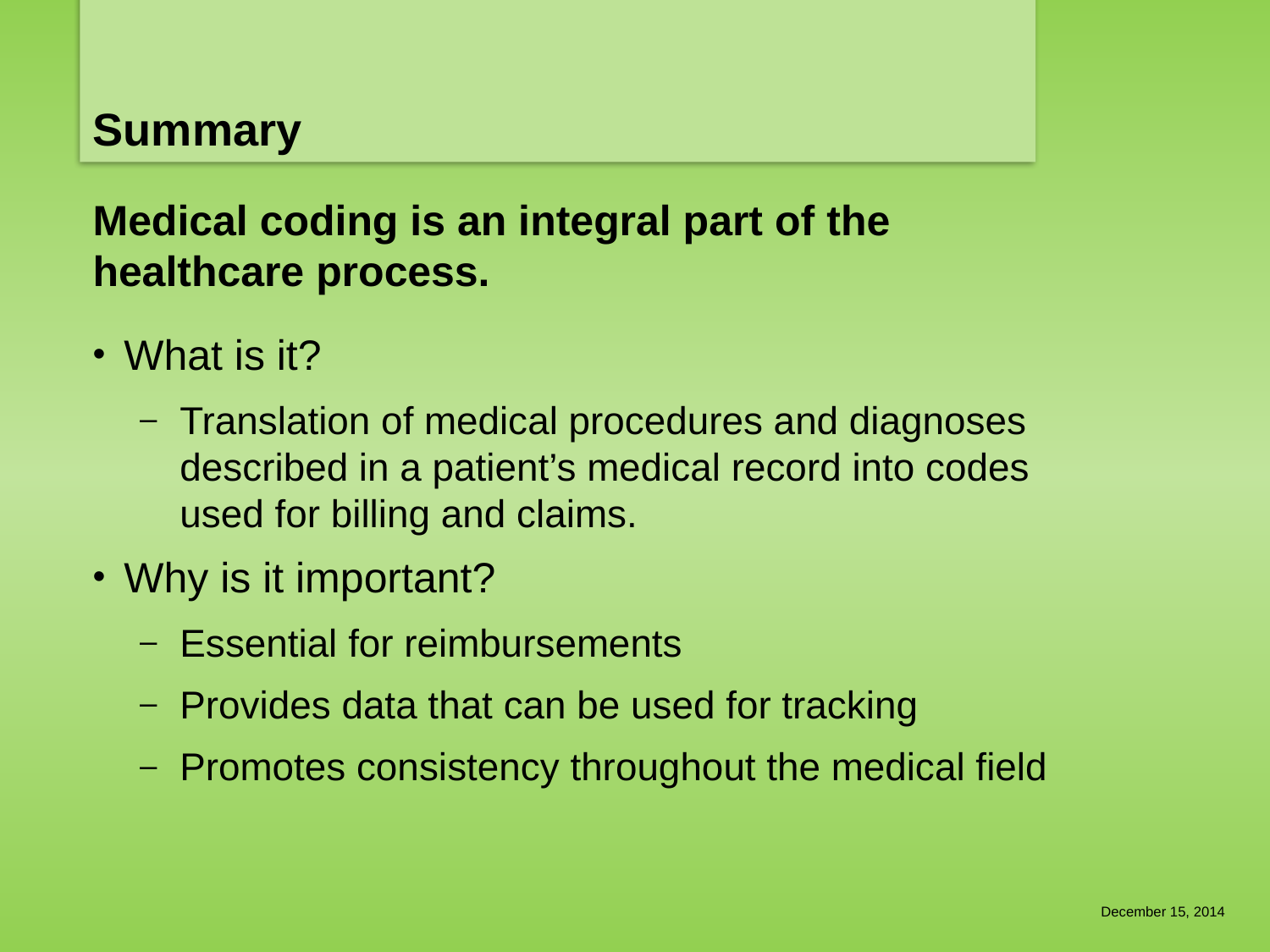

# Summary
Medical coding is an integral part of the healthcare process.

What is it?
Translation of medical procedures and diagnoses described in a patient’s medical record into codes used for billing and claims.
Why is it important?
Essential for reimbursements
Provides data that can be used for tracking
Promotes consistency throughout the medical field
December 15, 2014